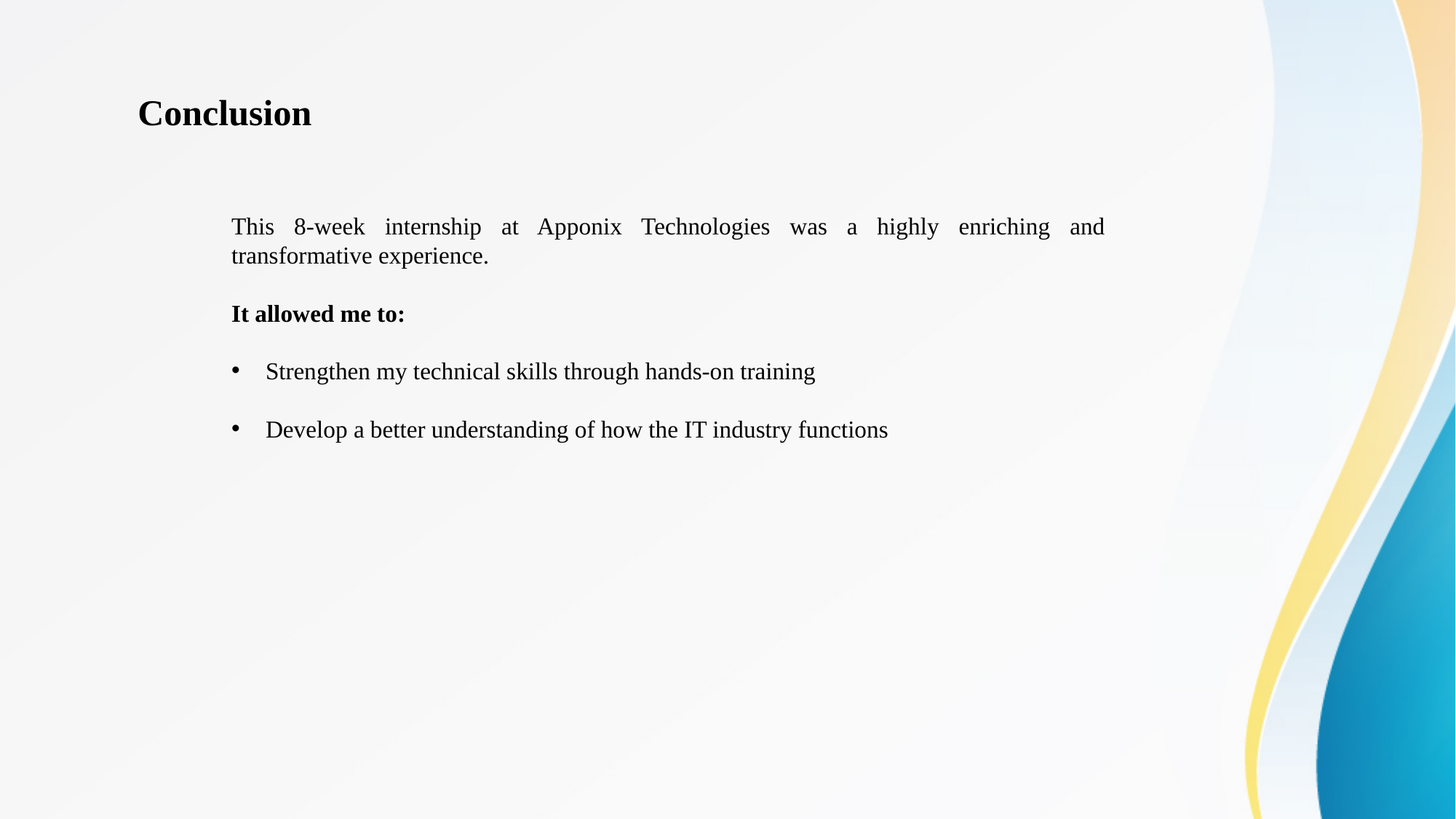

Conclusion
This 8-week internship at Apponix Technologies was a highly enriching and transformative experience.

It allowed me to:

Strengthen my technical skills through hands-on training

Develop a better understanding of how the IT industry functions